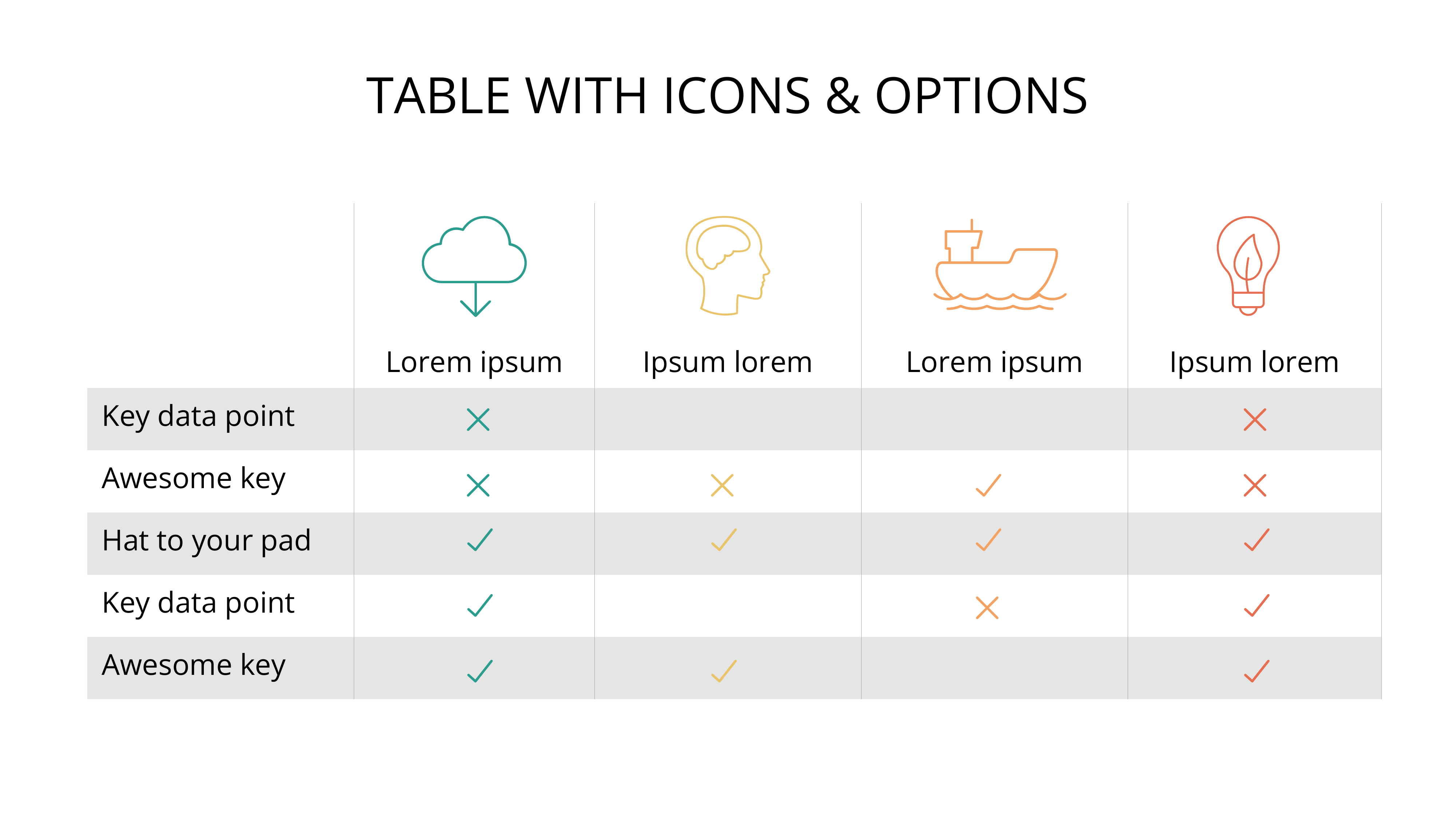

# TABLE WITH ICONS & OPTIONS
|  | Lorem ipsum | Ipsum lorem | Lorem ipsum | Ipsum lorem |
| --- | --- | --- | --- | --- |
| Key data point |  |  |  |  |
| Awesome key |  |  |  |  |
| Hat to your pad |  |  |  |  |
| Key data point |  |  |  |  |
| Awesome key |  |  |  |  |